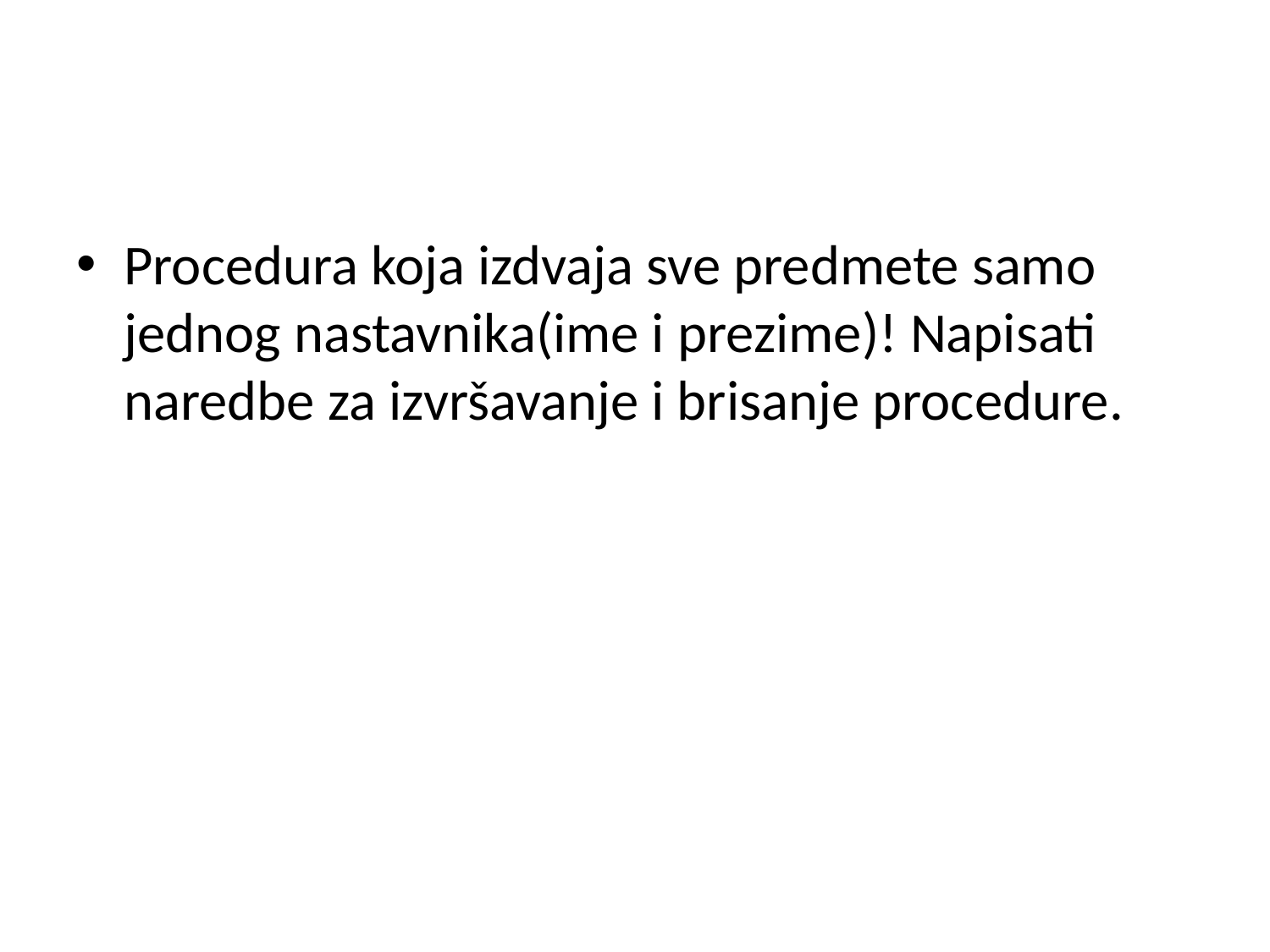

#
Procedura koja izdvaja sve predmete samo jednog nastavnika(ime i prezime)! Napisati naredbe za izvršavanje i brisanje procedure.